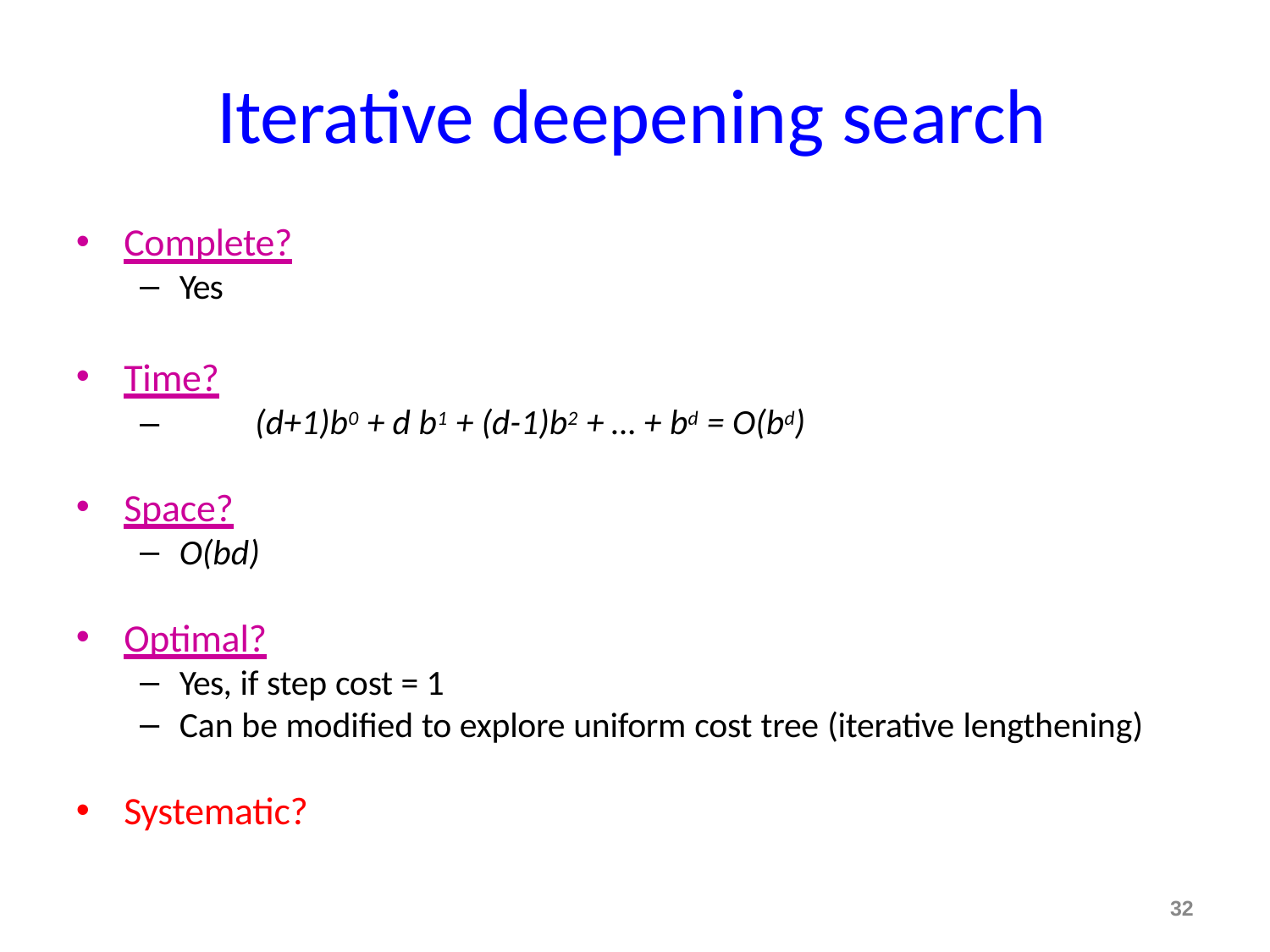

# Iterative deepening search
Complete?
Yes

Time?
–	(d+1)b0 + d b1 + (d-1)b2 + … + bd = O(bd)

Space?
O(bd)

Optimal?
Yes, if step cost = 1
Can be modified to explore uniform cost tree (iterative lengthening)

Systematic?
32